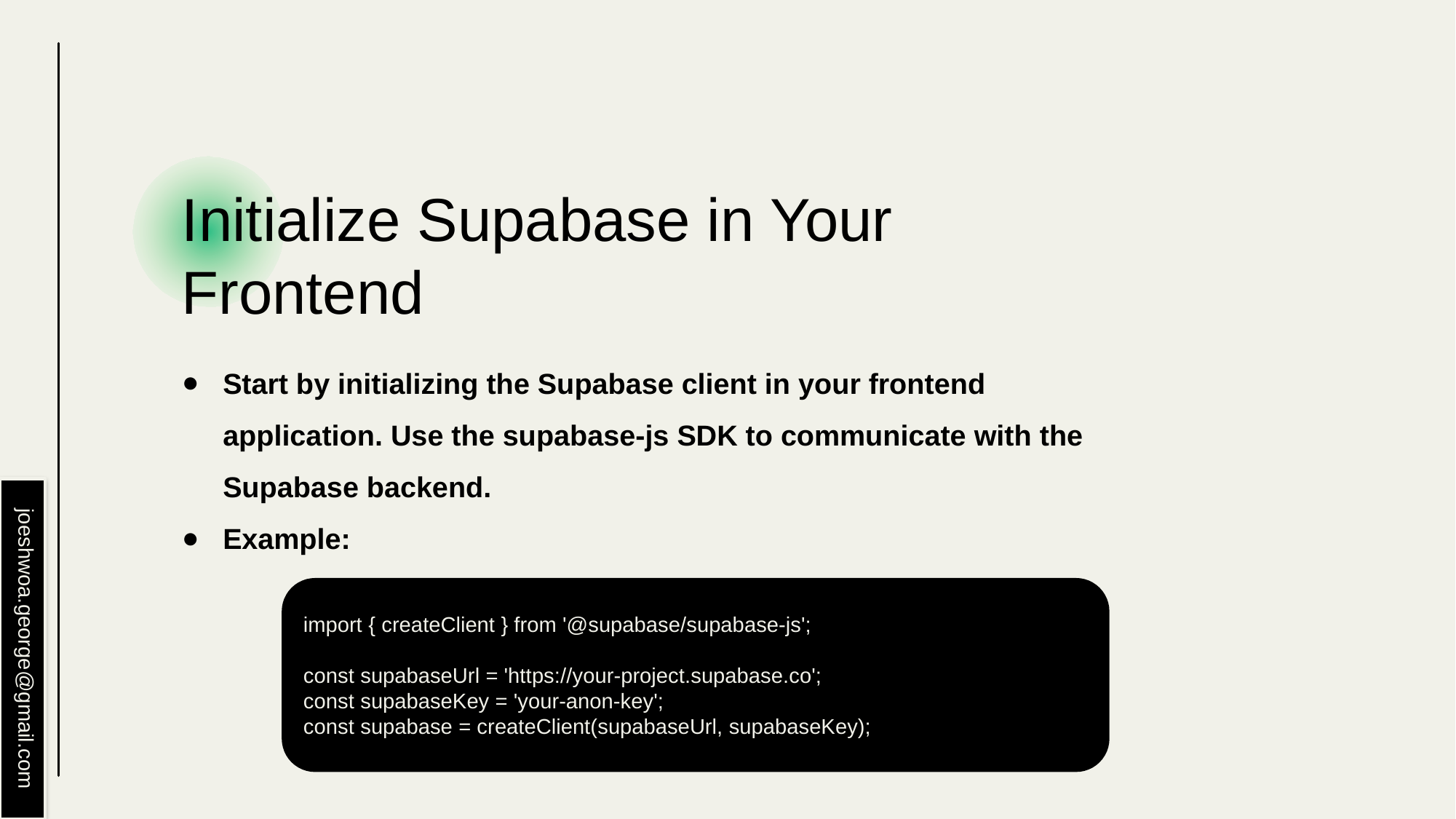

# Initialize Supabase in Your Frontend
Start by initializing the Supabase client in your frontend application. Use the supabase-js SDK to communicate with the Supabase backend.
Example:

import { createClient } from '@supabase/supabase-js';

const supabaseUrl = 'https://your-project.supabase.co';
const supabaseKey = 'your-anon-key';
const supabase = createClient(supabaseUrl, supabaseKey);
joeshwoa.george@gmail.com